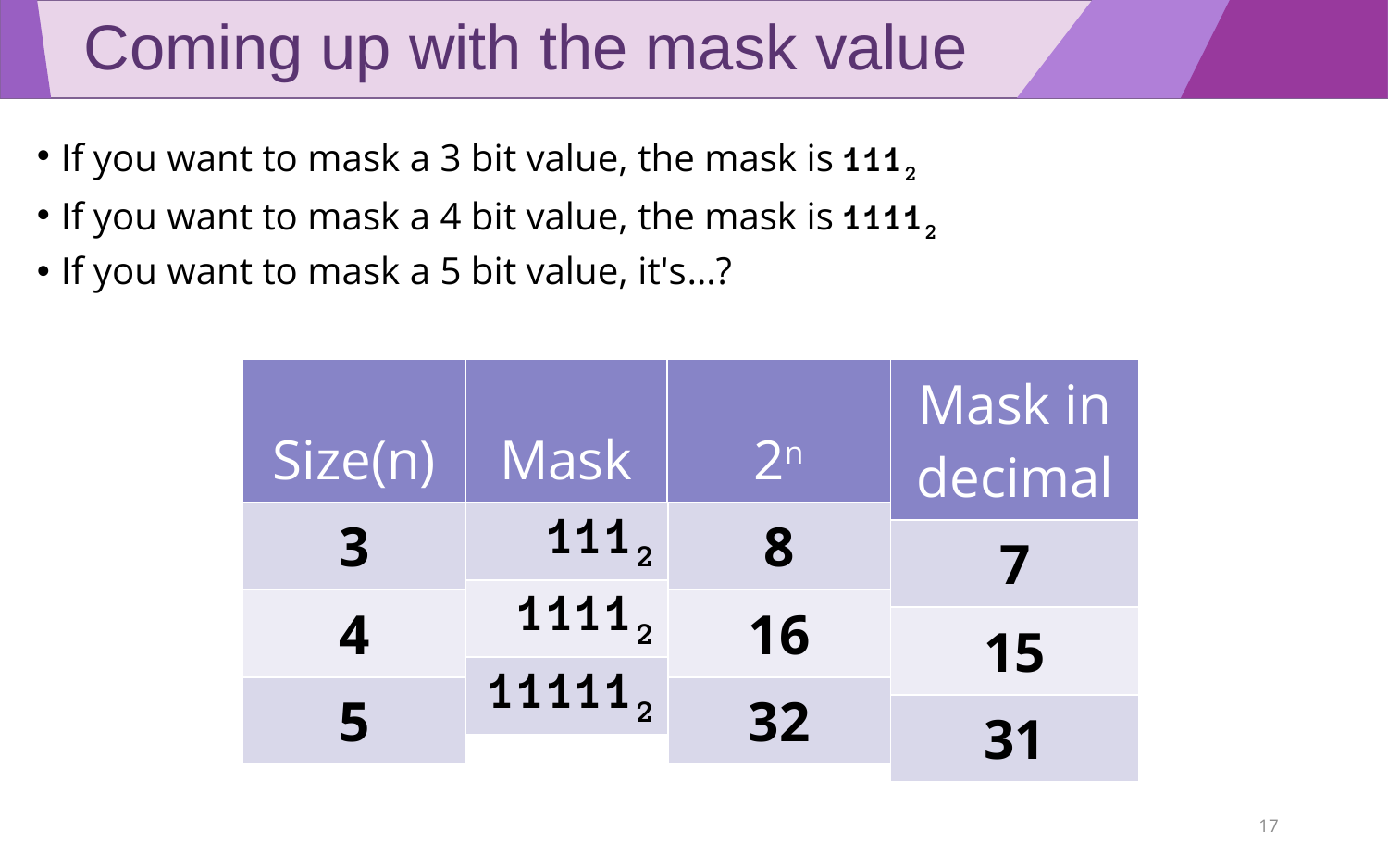

# Coming up with the mask value
If you want to mask a 3 bit value, the mask is 1112
If you want to mask a 4 bit value, the mask is 11112
If you want to mask a 5 bit value, it's…?
| Size(n) | Mask | 2n |
| --- | --- | --- |
| Mask in decimal |
| --- |
| 7 |
| 15 |
| 31 |
| 3 |
| --- |
| 4 |
| 5 |
| 1112 |
| --- |
| 11112 |
| 111112 |
| 8 |
| --- |
| 16 |
| 32 |
17